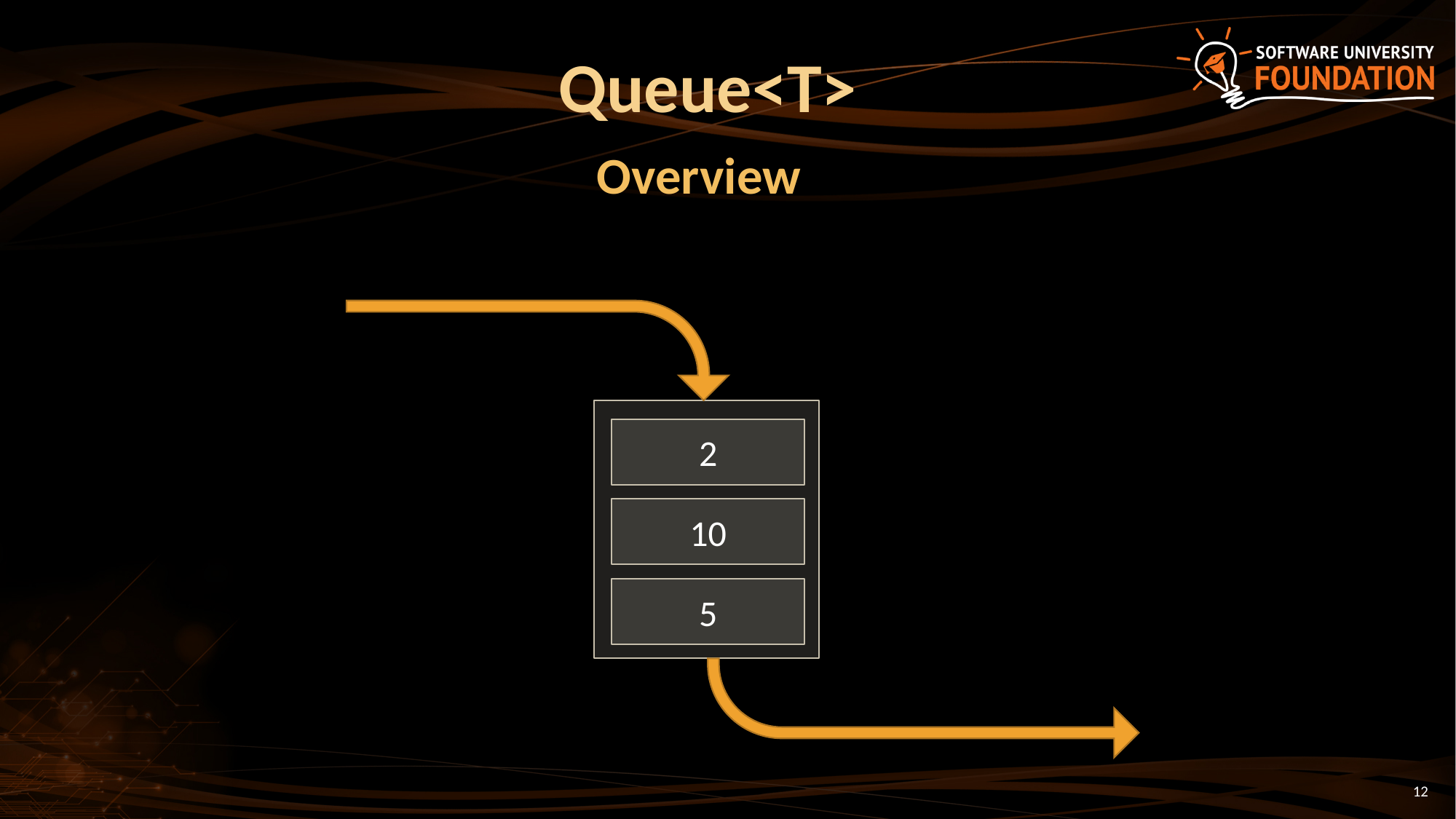

# Queue<T> Overview

2
10
5

12